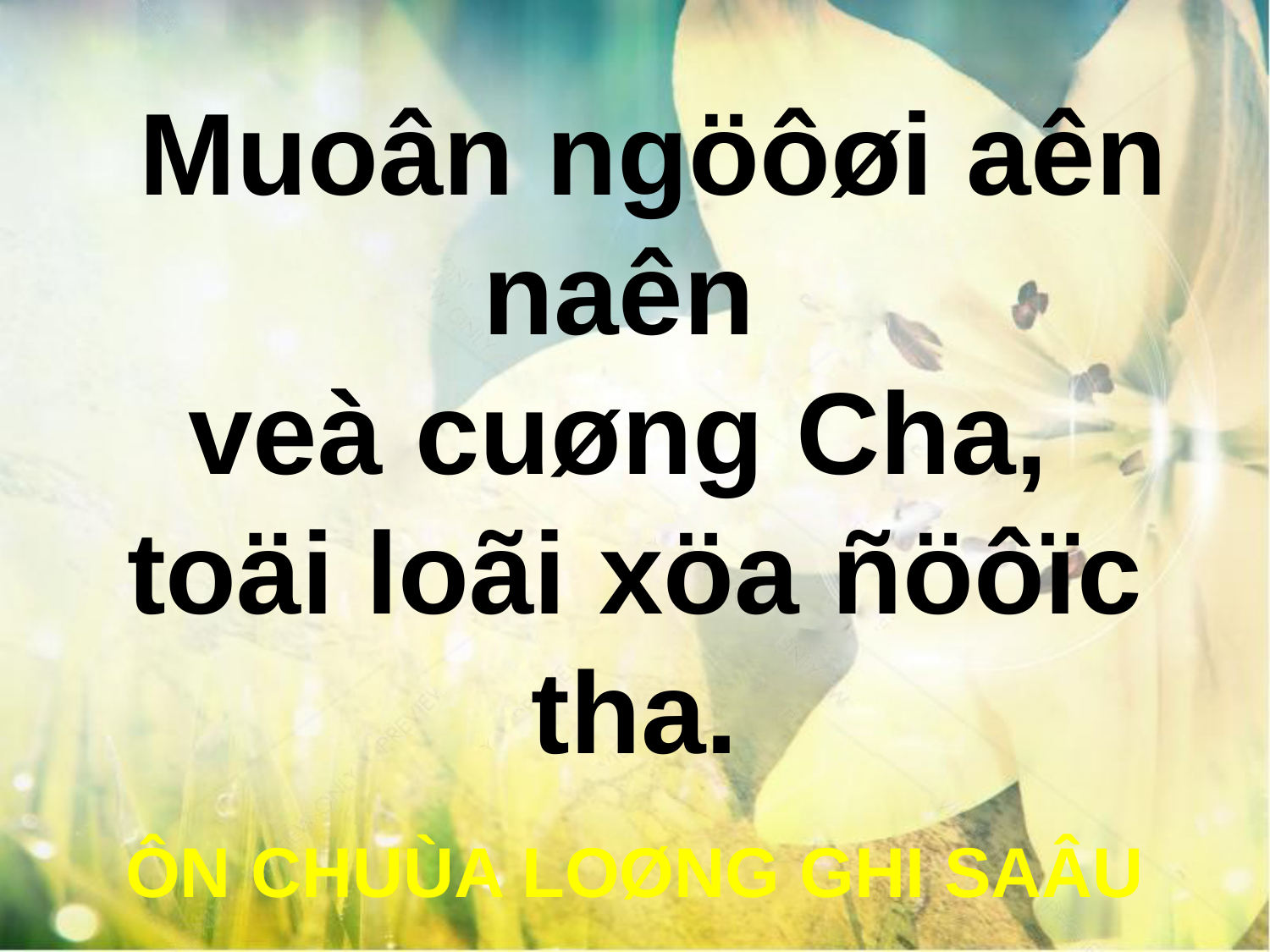

Muoân ngöôøi aên naên
veà cuøng Cha,
toäi loãi xöa ñöôïc tha.
ÔN CHUÙA LOØNG GHI SAÂU